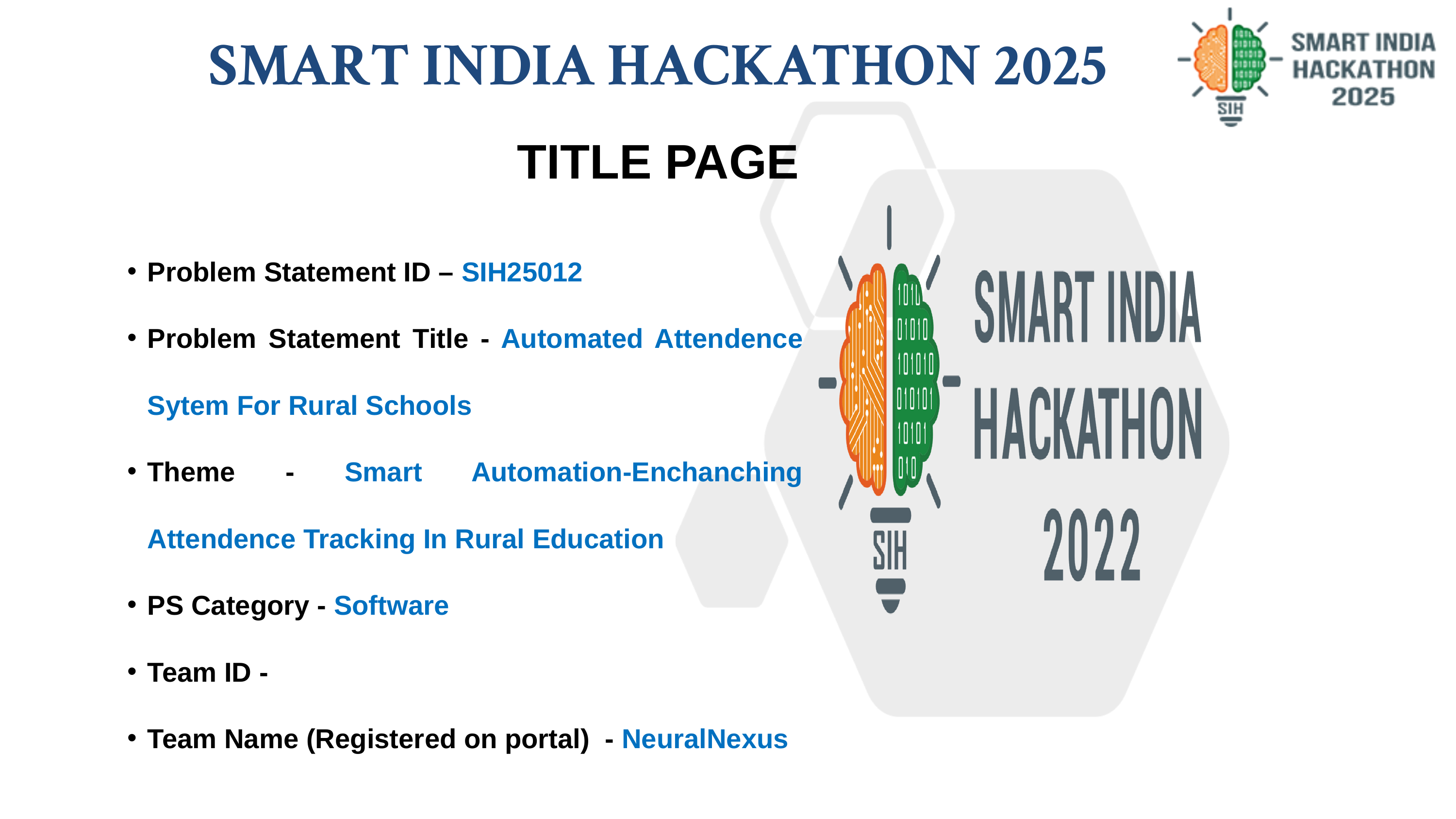

SMART INDIA HACKATHON 2025

TITLE PAGE

Problem Statement ID – SIH25012
Problem Statement Title - Automated Attendence Sytem For Rural Schools
Theme - Smart Automation-Enchanching Attendence Tracking In Rural Education
PS Category - Software
Team ID -
Team Name (Registered on portal)  - NeuralNexus